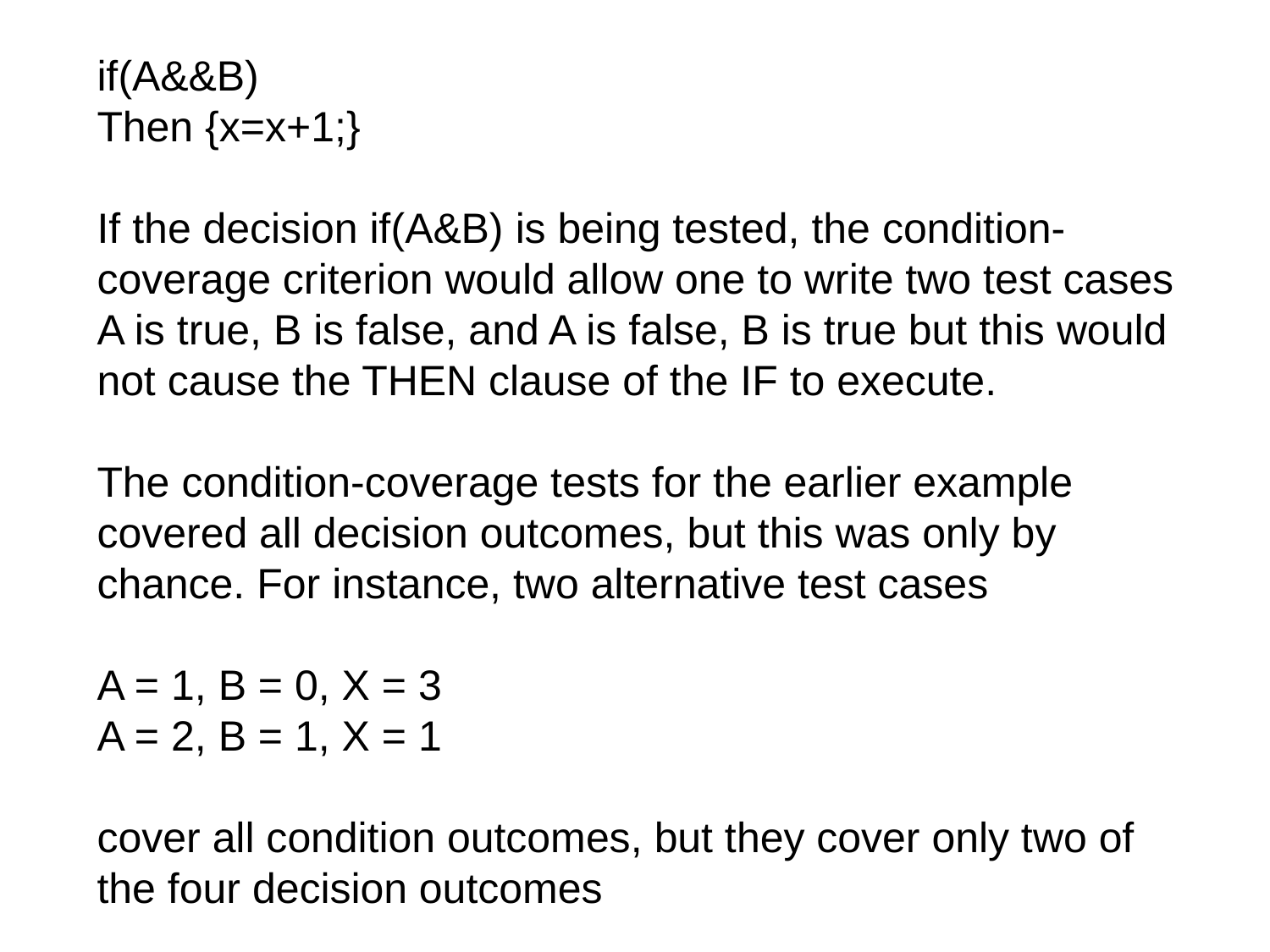

if(A&&B)
Then {x=x+1;}

If the decision if(A&B) is being tested, the condition-coverage criterion would allow one to write two test cases A is true, B is false, and A is false, B is true but this would not cause the THEN clause of the IF to execute.

The condition-coverage tests for the earlier example covered all decision outcomes, but this was only by chance. For instance, two alternative test cases

A = 1, B = 0, X = 3
A = 2, B = 1, X = 1

cover all condition outcomes, but they cover only two of the four decision outcomes